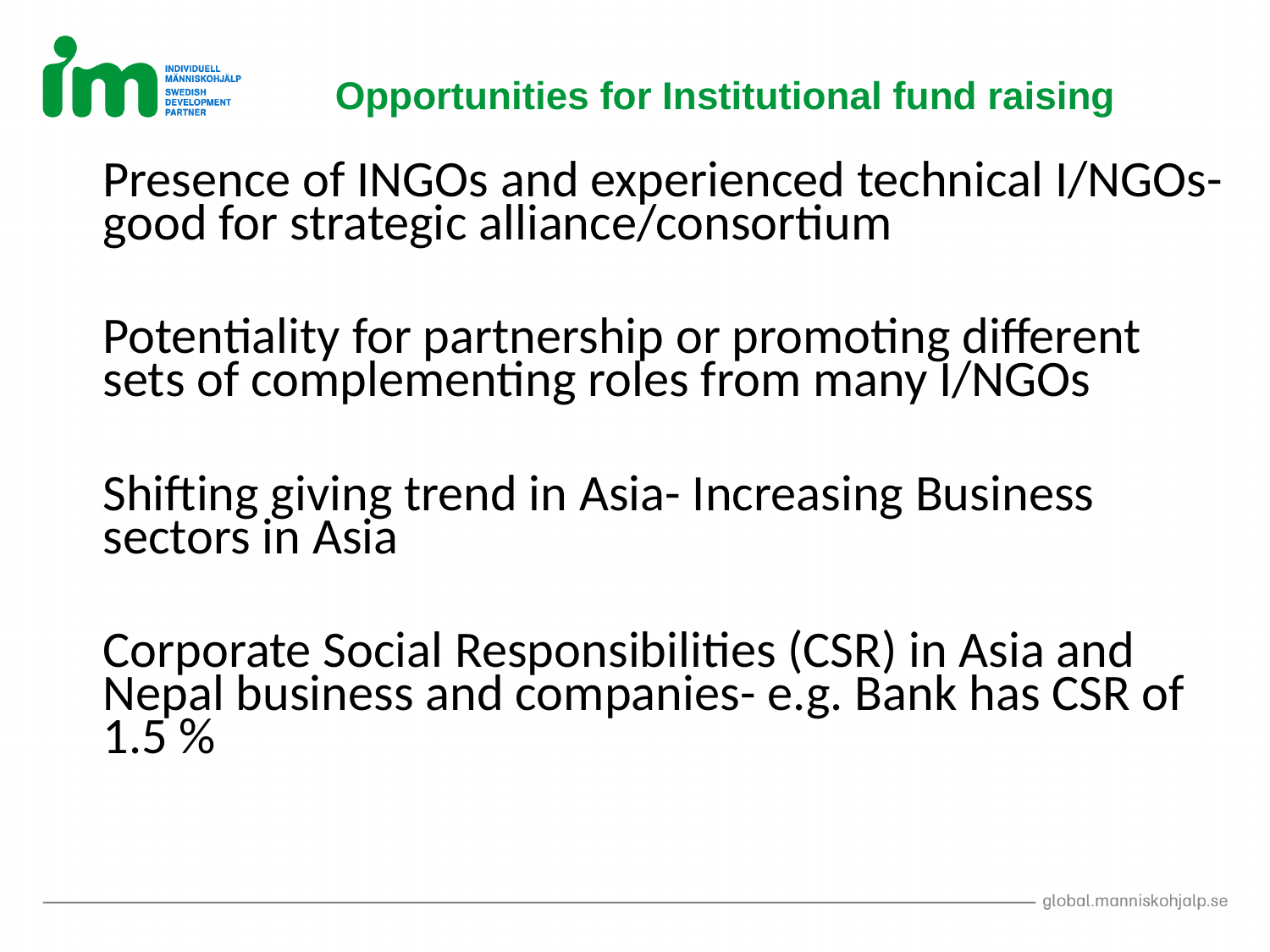

# Opportunities for Institutional fund raising
Presence of INGOs and experienced technical I/NGOs- good for strategic alliance/consortium

Potentiality for partnership or promoting different sets of complementing roles from many I/NGOs

Shifting giving trend in Asia- Increasing Business sectors in Asia

Corporate Social Responsibilities (CSR) in Asia and Nepal business and companies- e.g. Bank has CSR of 1.5 %